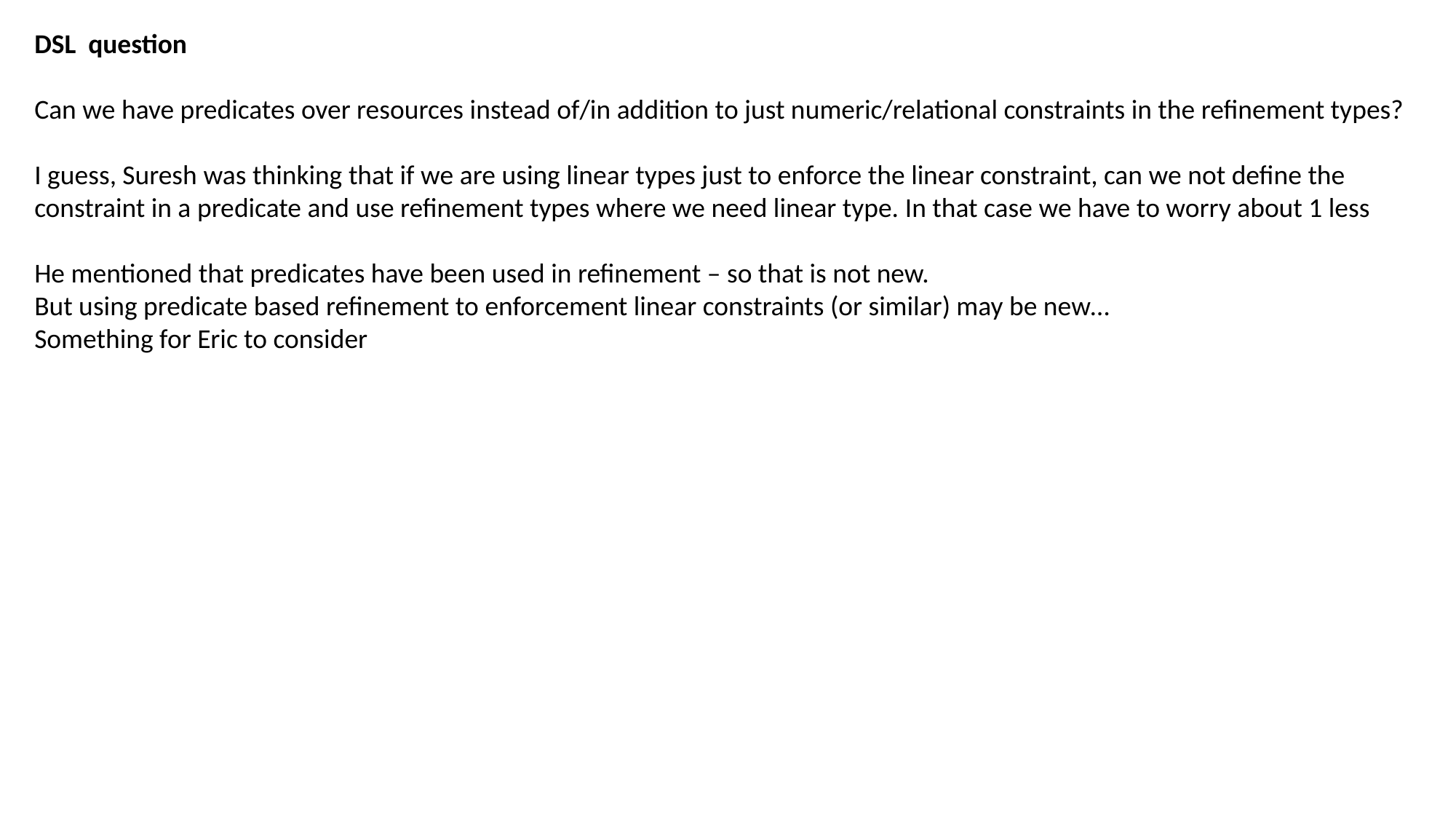

DSL  question

Can we have predicates over resources instead of/in addition to just numeric/relational constraints in the refinement types?

I guess, Suresh was thinking that if we are using linear types just to enforce the linear constraint, can we not define the constraint in a predicate and use refinement types where we need linear type. In that case we have to worry about 1 less

He mentioned that predicates have been used in refinement – so that is not new.
But using predicate based refinement to enforcement linear constraints (or similar) may be new…
Something for Eric to consider